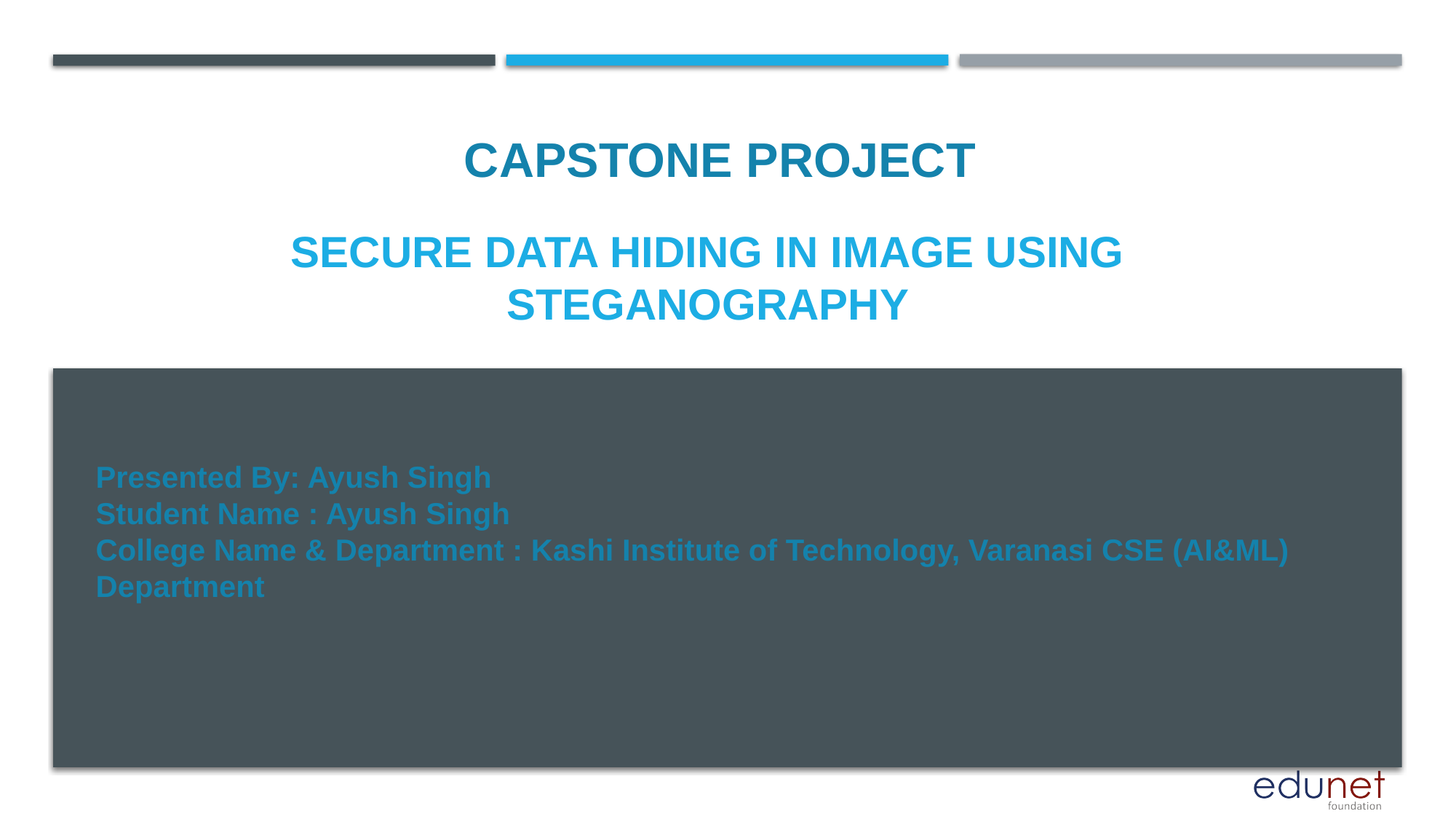

CAPSTONE PROJECT
# Secure Data Hiding in Image using Steganography
Presented By: Ayush Singh
Student Name : Ayush Singh
College Name & Department : Kashi Institute of Technology, Varanasi CSE (AI&ML) Department